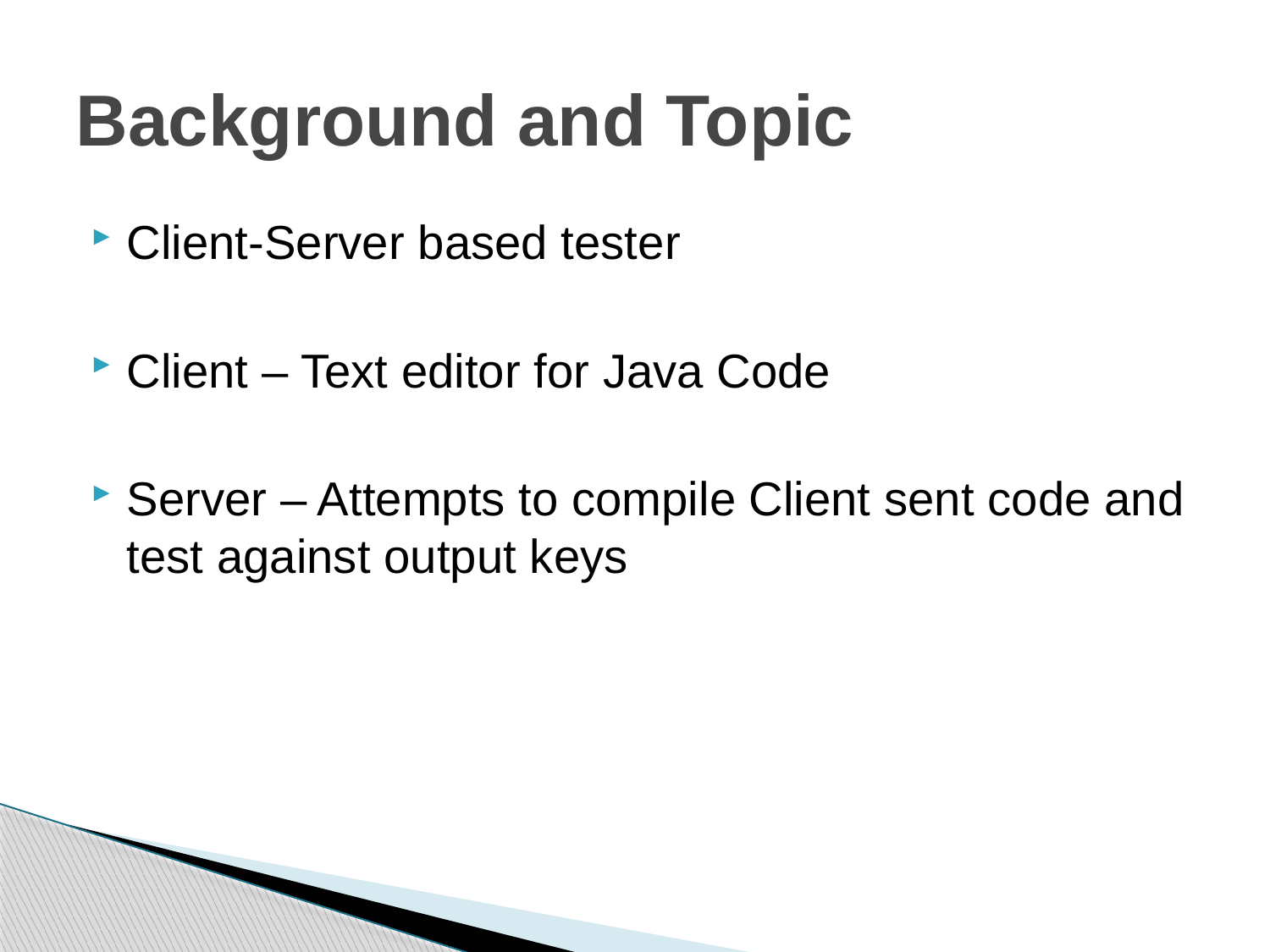

# Background and Topic
Client-Server based tester

Client – Text editor for Java Code

Server – Attempts to compile Client sent code and test against output keys